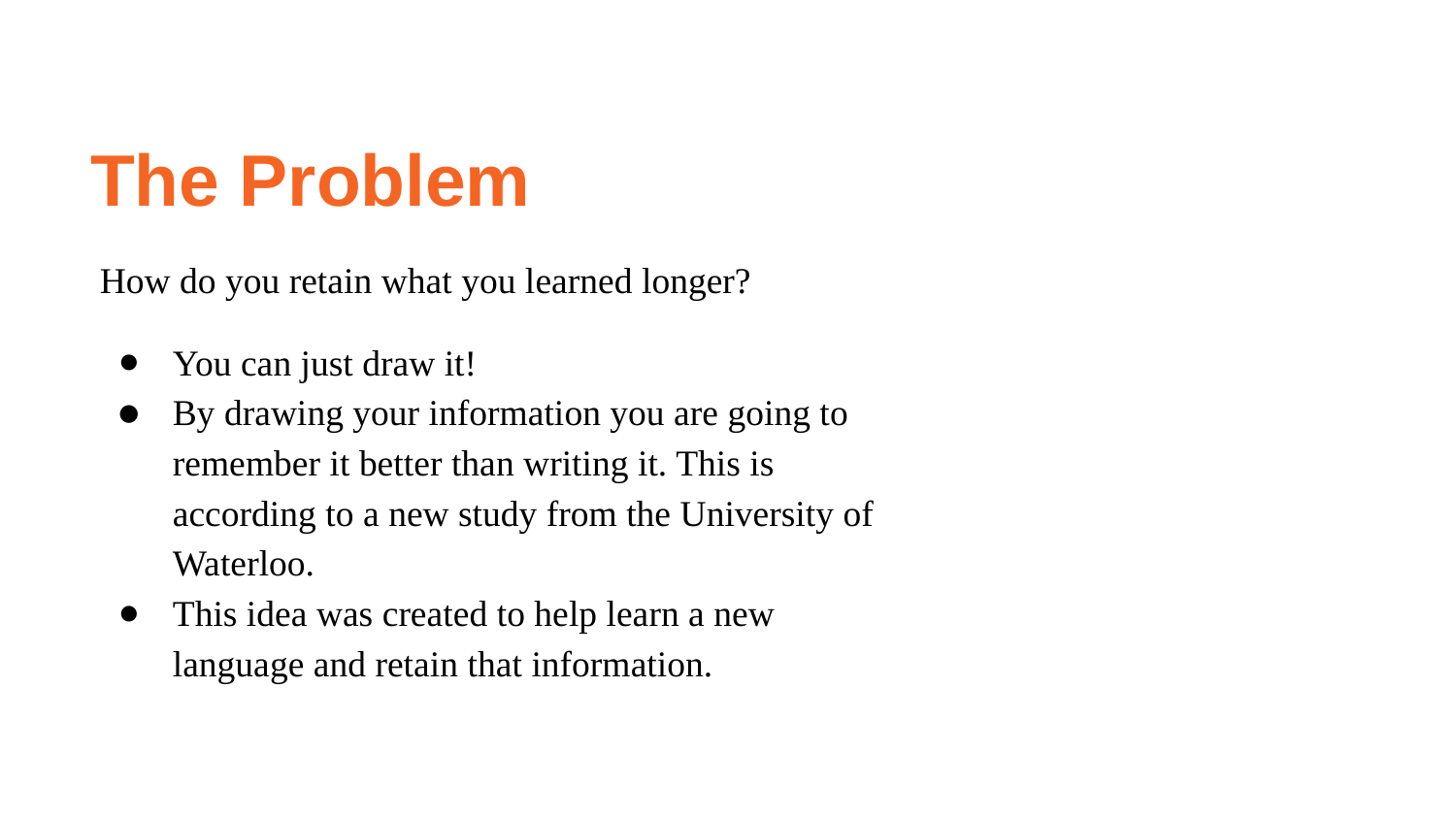

The Problem
How do you retain what you learned longer?
You can just draw it!
By drawing your information you are going to remember it better than writing it. This is according to a new study from the University of Waterloo.
This idea was created to help learn a new language and retain that information.